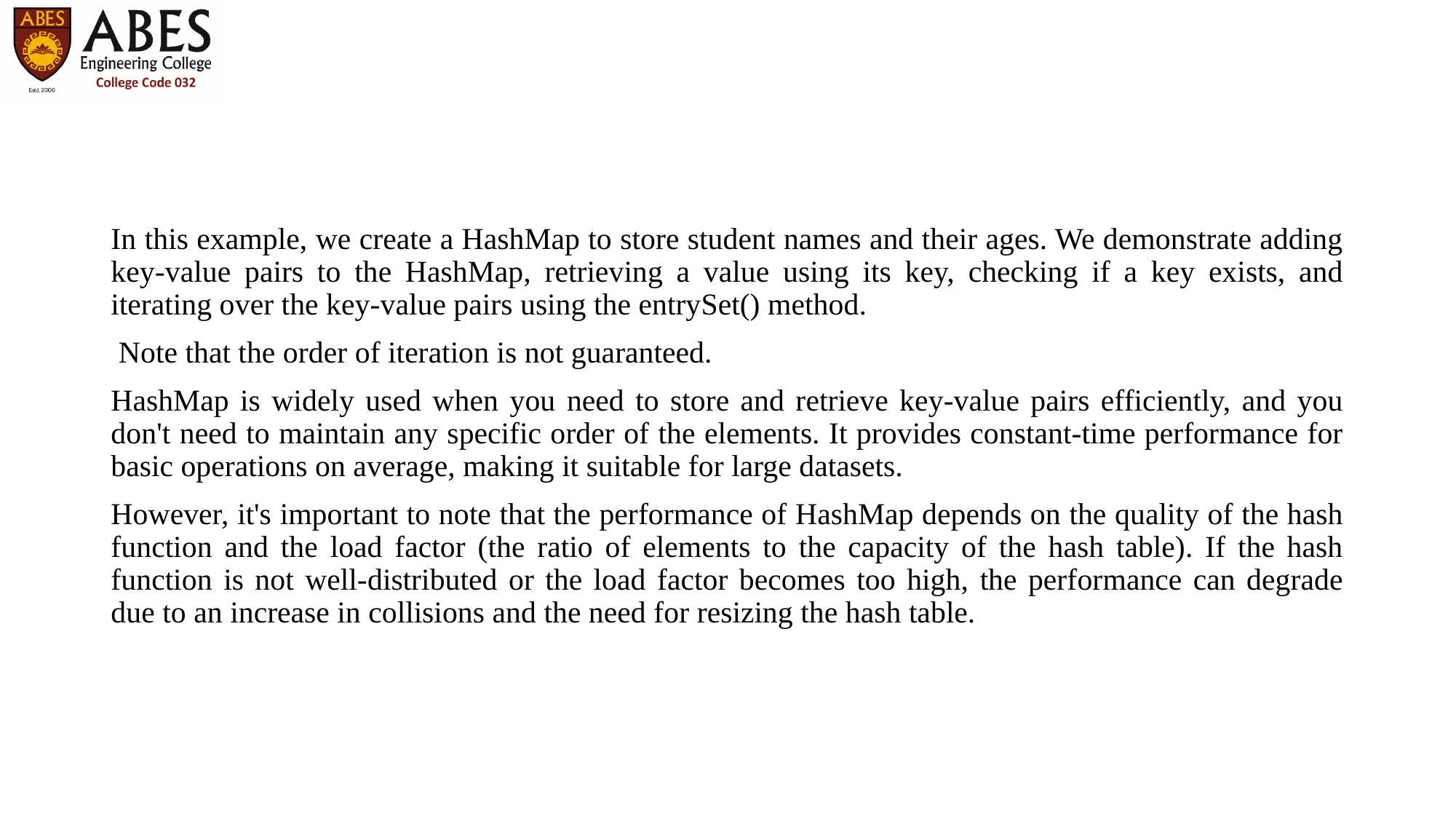

In this example, we create a HashMap to store student names and their ages. We demonstrate adding key-value pairs to the HashMap, retrieving a value using its key, checking if a key exists, and iterating over the key-value pairs using the entrySet() method.
 Note that the order of iteration is not guaranteed.
HashMap is widely used when you need to store and retrieve key-value pairs efficiently, and you don't need to maintain any specific order of the elements. It provides constant-time performance for basic operations on average, making it suitable for large datasets.
However, it's important to note that the performance of HashMap depends on the quality of the hash function and the load factor (the ratio of elements to the capacity of the hash table). If the hash function is not well-distributed or the load factor becomes too high, the performance can degrade due to an increase in collisions and the need for resizing the hash table.